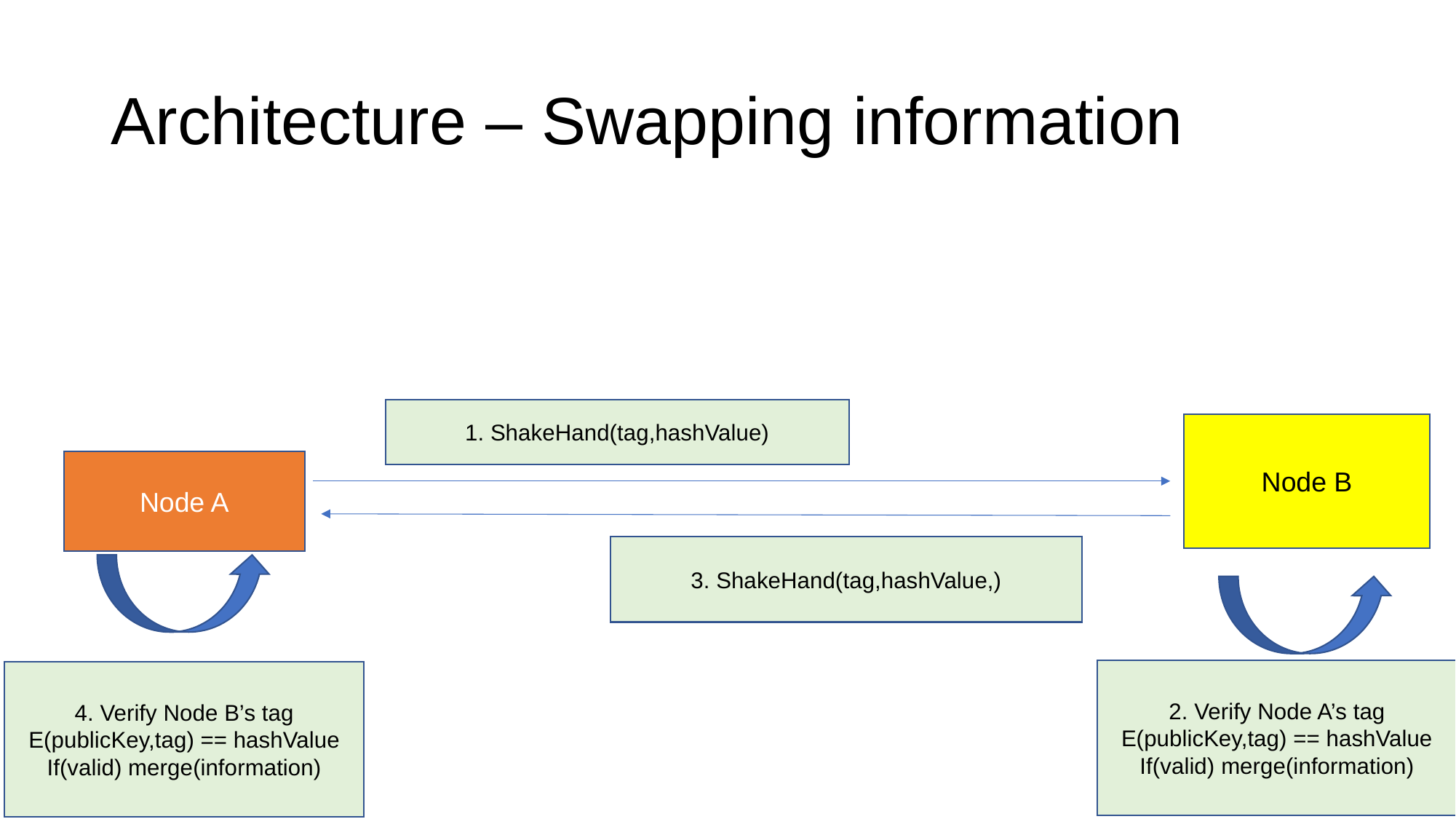

# Architecture – Swapping information

1. ShakeHand(tag,hashValue)
Node B
Node A
3. ShakeHand(tag,hashValue,)

2. Verify Node A’s tag
E(publicKey,tag) == hashValue
If(valid) merge(information)
4. Verify Node B’s tag
E(publicKey,tag) == hashValue
If(valid) merge(information)